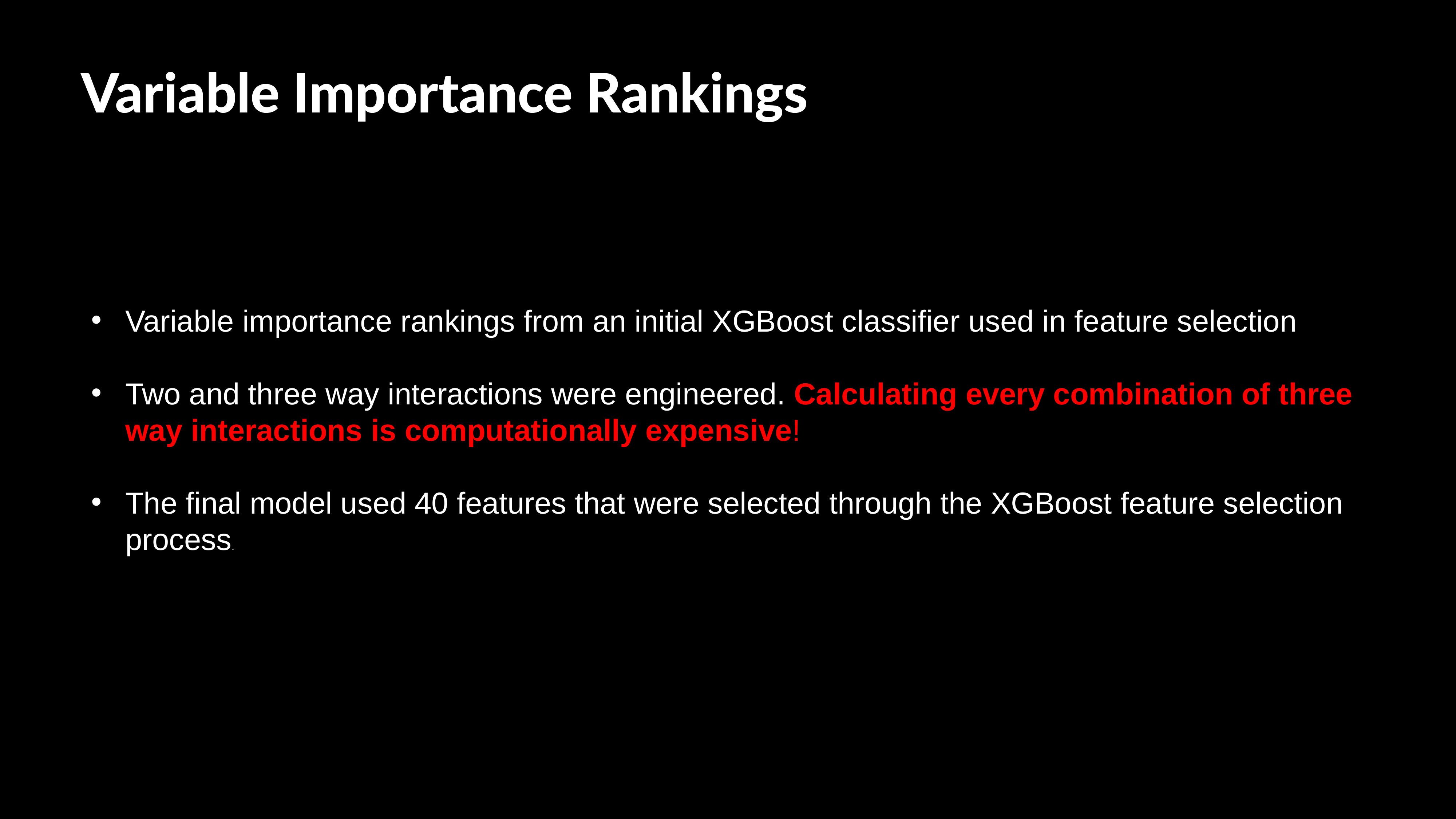

Variable Importance Rankings
Variable importance rankings from an initial XGBoost classifier used in feature selection

Two and three way interactions were engineered. Calculating every combination of three way interactions is computationally expensive!

The final model used 40 features that were selected through the XGBoost feature selection process.